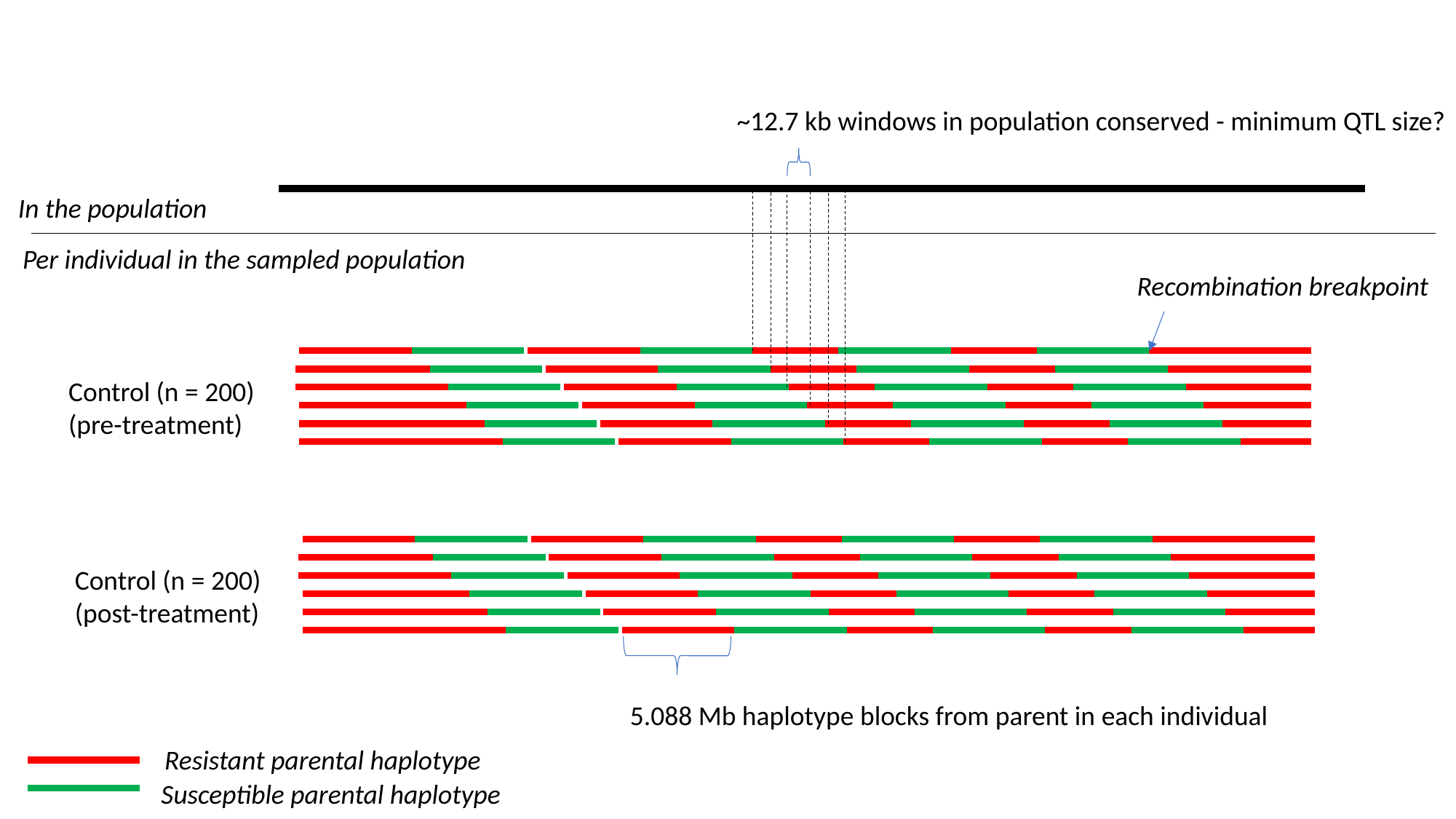

~12.7 kb windows in population conserved - minimum QTL size?

In the population
Per individual in the sampled population
Recombination breakpoint
Control (n = 200)
(pre-treatment)
Control (n = 200)
(post-treatment)

5.088 Mb haplotype blocks from parent in each individual
Resistant parental haplotype
Susceptible parental haplotype